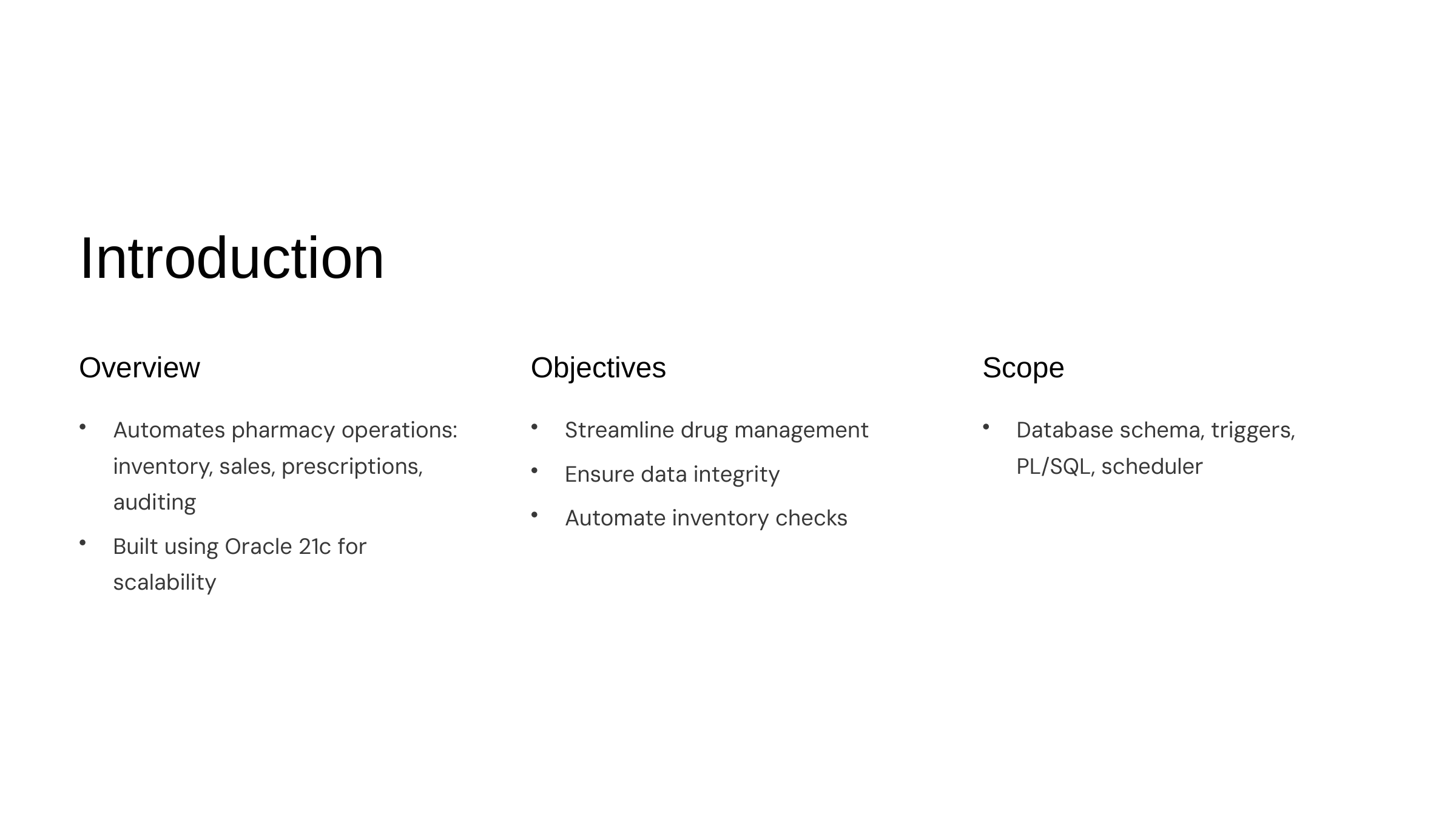

Introduction
Overview
Objectives
Scope
Automates pharmacy operations: inventory, sales, prescriptions, auditing
Streamline drug management
Database schema, triggers, PL/SQL, scheduler
Ensure data integrity
Automate inventory checks
Built using Oracle 21c for scalability